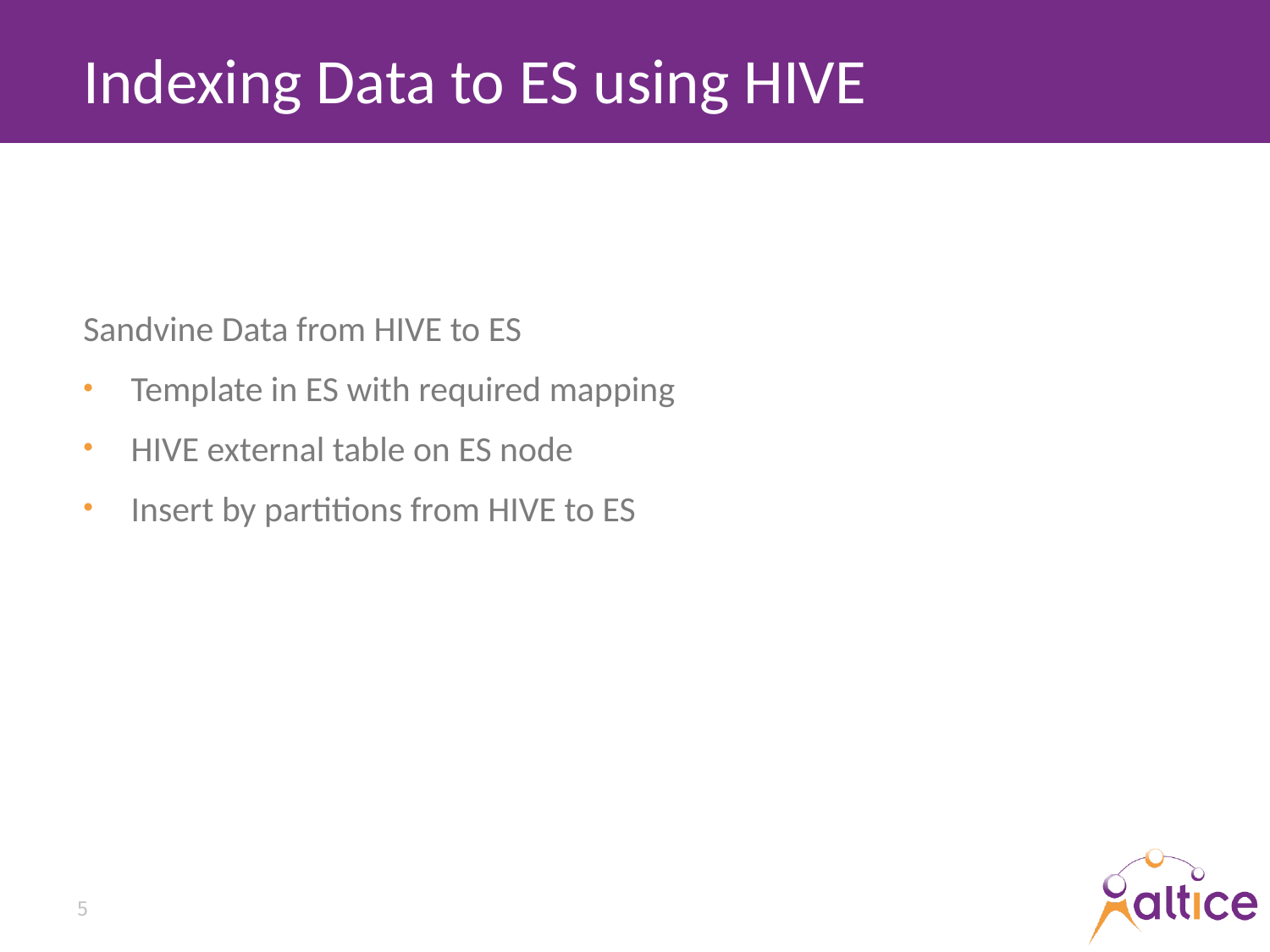

# Indexing Data to ES using HIVE
Sandvine Data from HIVE to ES
Template in ES with required mapping
HIVE external table on ES node
Insert by partitions from HIVE to ES
5